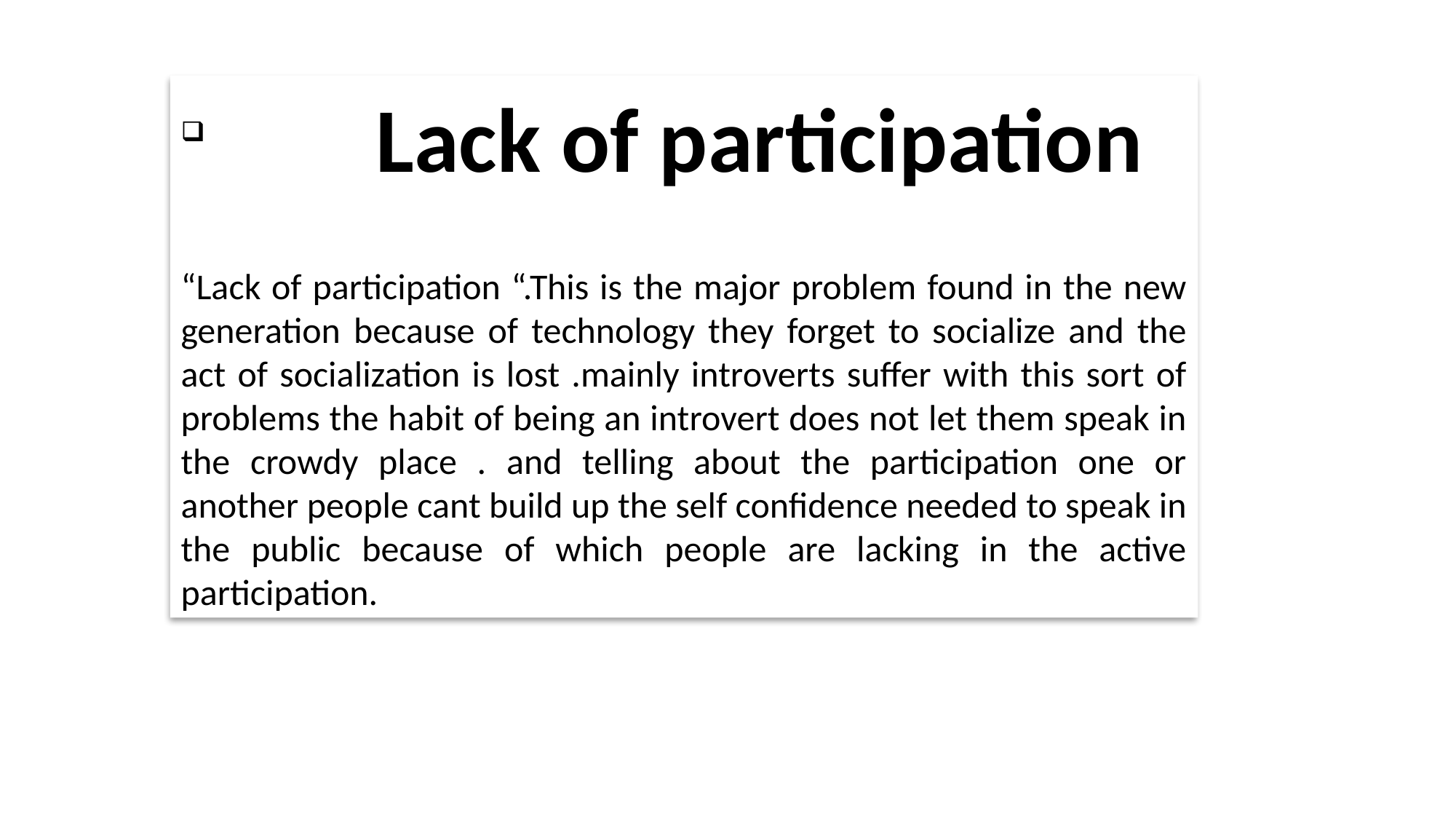

Lack of participation

“Lack of participation “.This is the major problem found in the new generation because of technology they forget to socialize and the act of socialization is lost .mainly introverts suffer with this sort of problems the habit of being an introvert does not let them speak in the crowdy place . and telling about the participation one or another people cant build up the self confidence needed to speak in the public because of which people are lacking in the active participation.